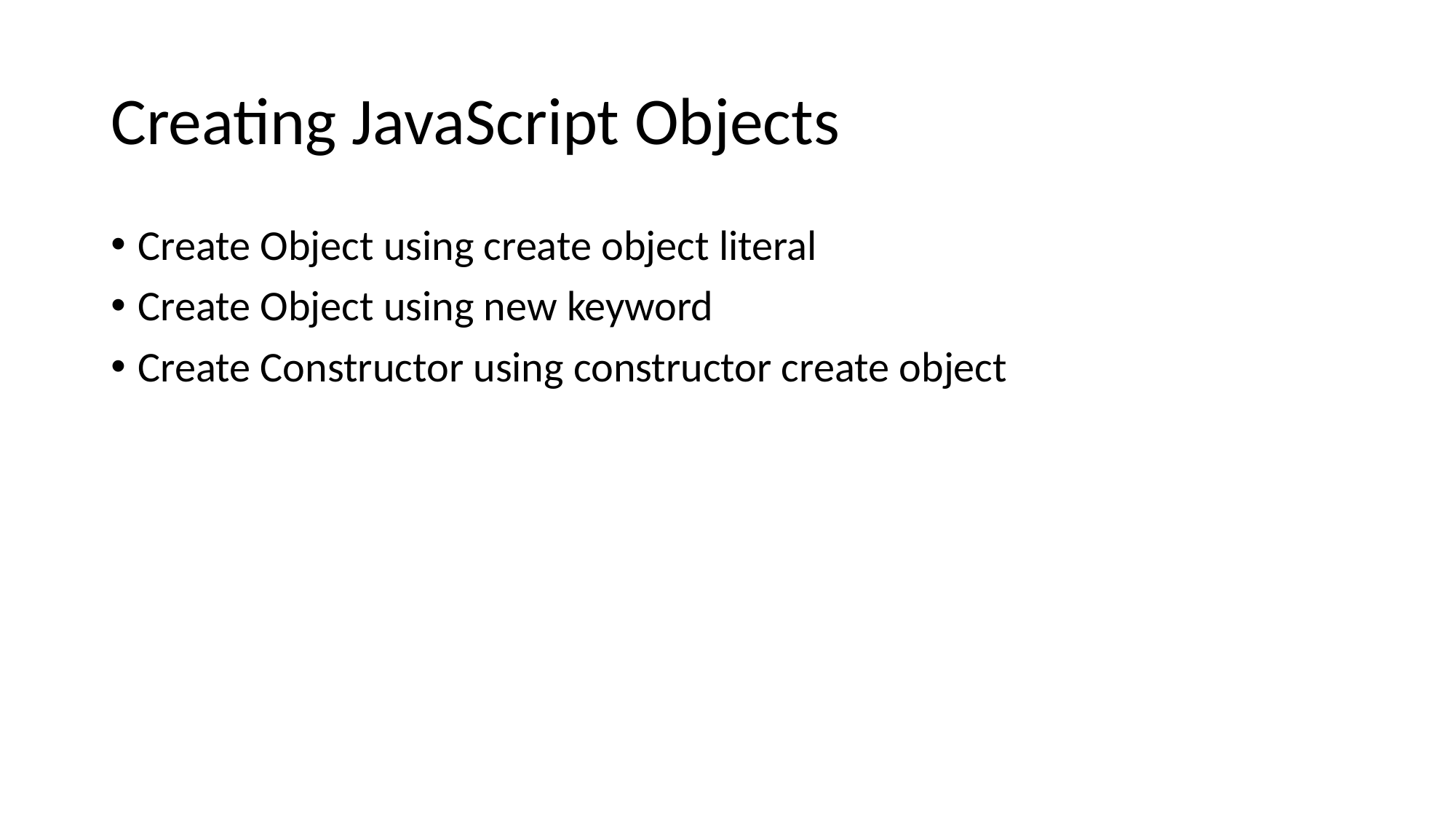

# Creating JavaScript Objects
Create Object using create object literal
Create Object using new keyword
Create Constructor using constructor create object